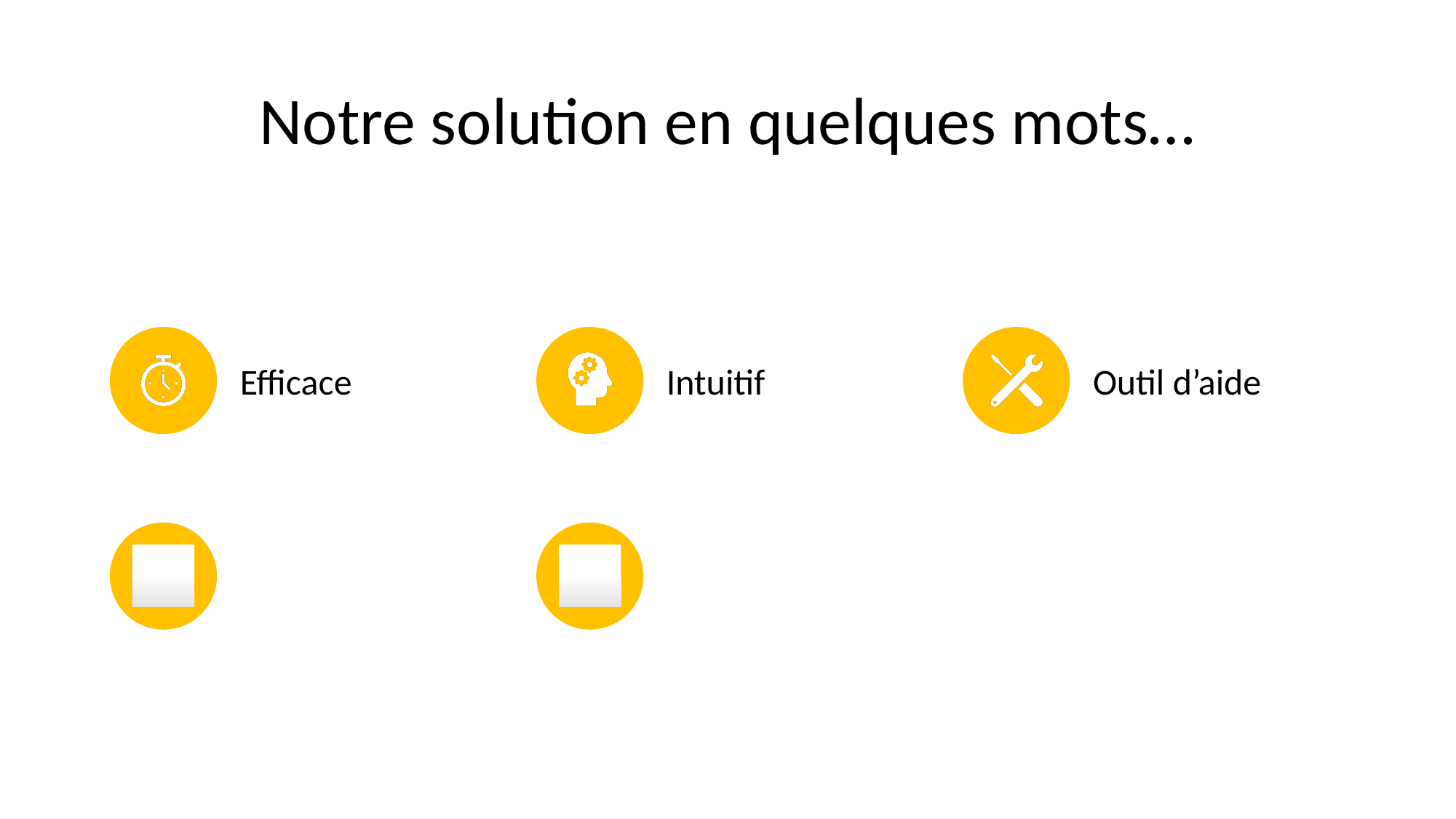

# Notre solution en quelques mots…

Efficace

Intuitif

Outil d’aide